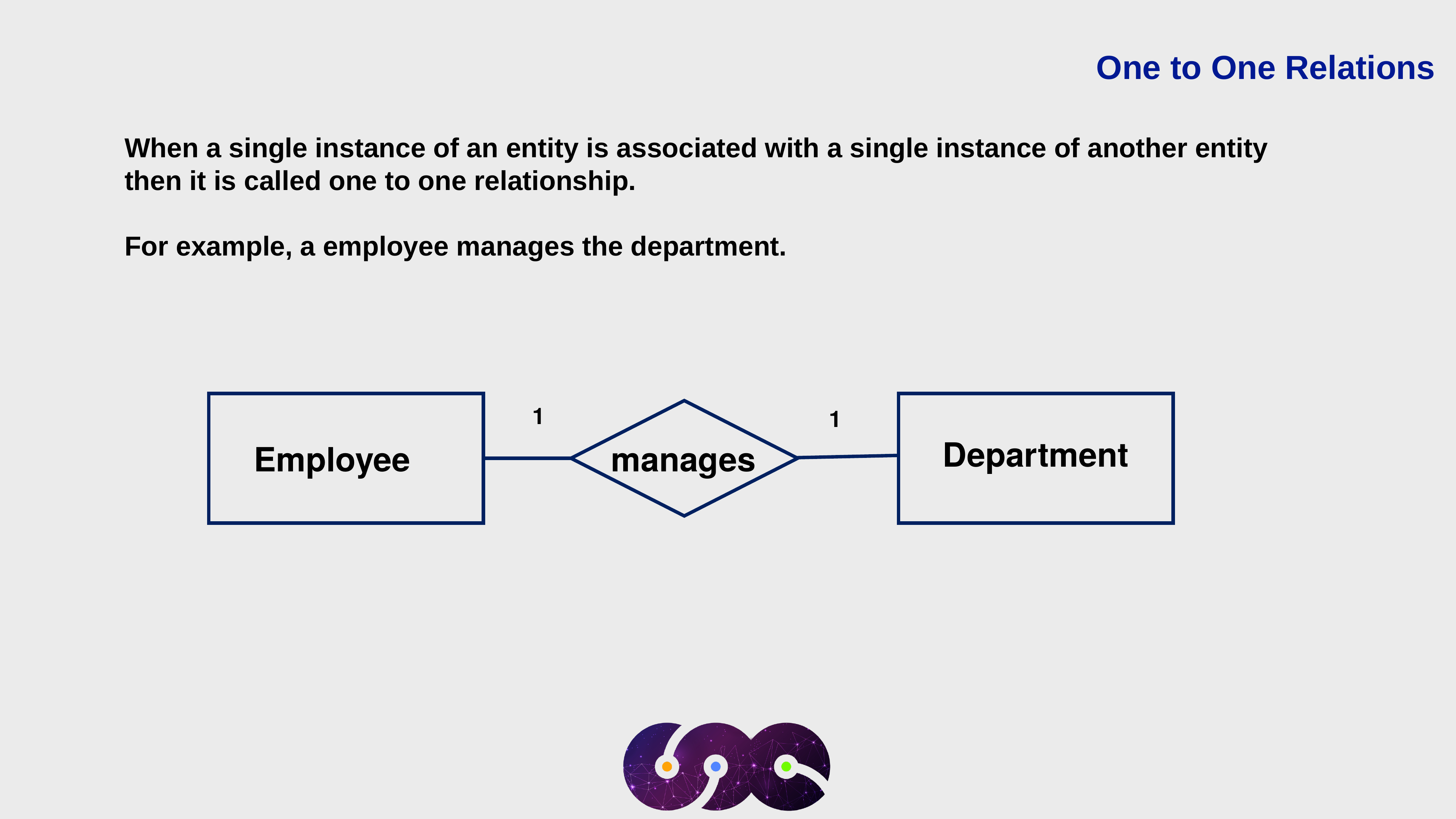

One to One Relations
When a single instance of an entity is associated with a single instance of another entity then it is called one to one relationship.

For example, a employee manages the department.

1

1
Department
Employee
manages